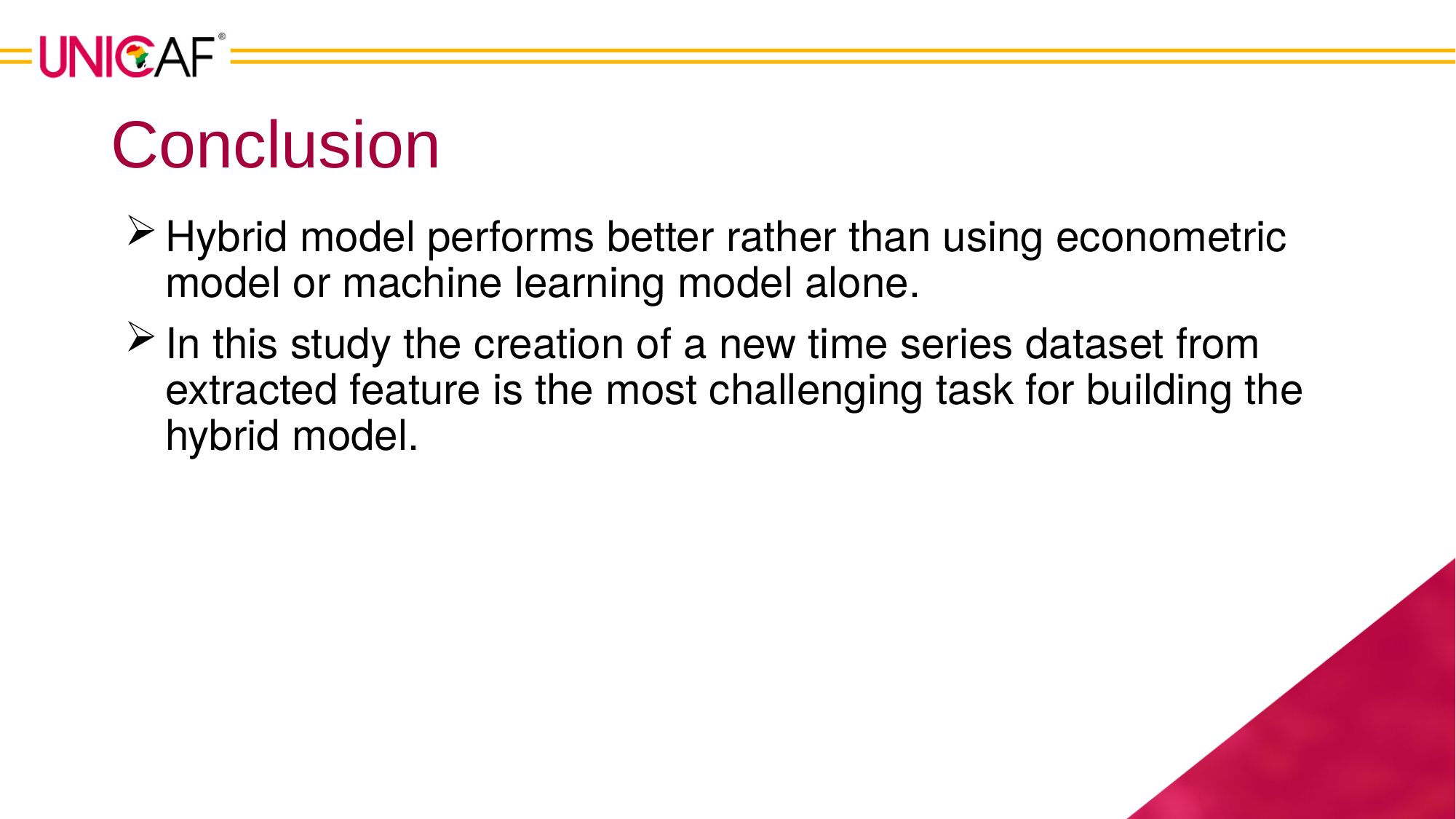

# Conclusion
Hybrid model performs better rather than using econometric model or machine learning model alone.
In this study the creation of a new time series dataset from extracted feature is the most challenging task for building the hybrid model.